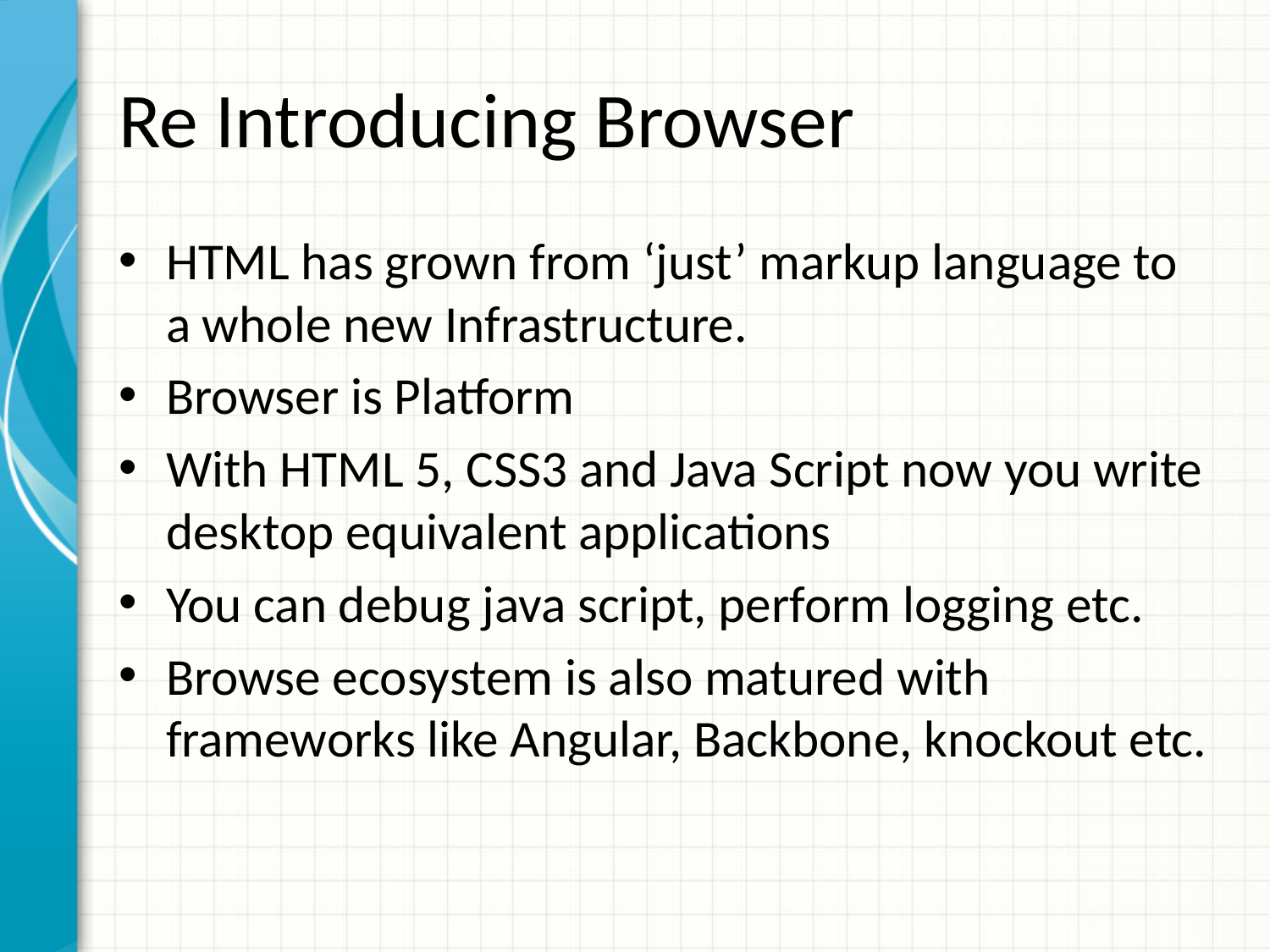

# Re Introducing Browser
HTML has grown from ‘just’ markup language to a whole new Infrastructure.
Browser is Platform
With HTML 5, CSS3 and Java Script now you write desktop equivalent applications
You can debug java script, perform logging etc.
Browse ecosystem is also matured with frameworks like Angular, Backbone, knockout etc.